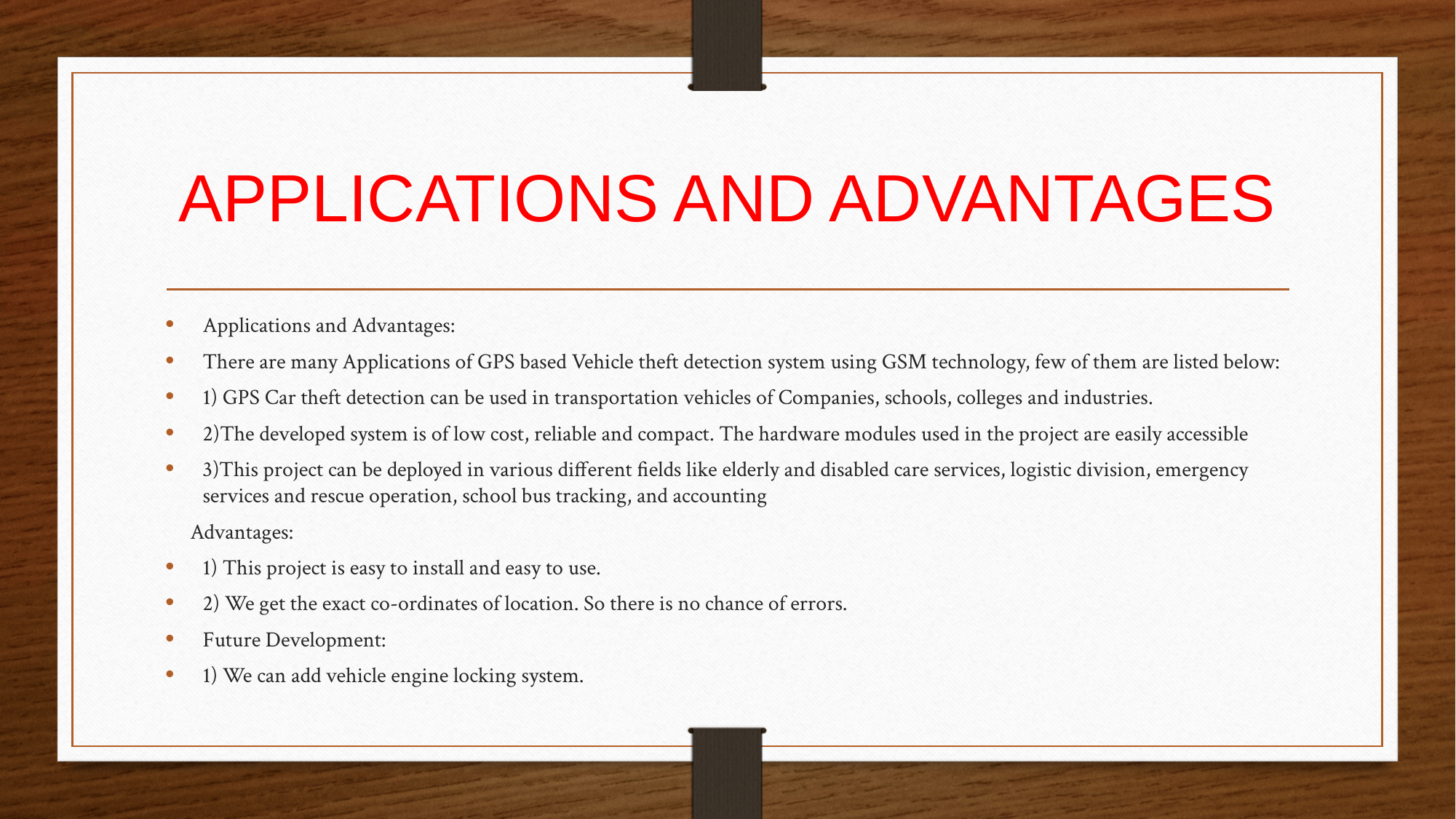

# APPLICATIONS AND ADVANTAGES
Applications and Advantages:
There are many Applications of GPS based Vehicle theft detection system using GSM technology, few of them are listed below:
1) GPS Car theft detection can be used in transportation vehicles of Companies, schools, colleges and industries.
2)The developed system is of low cost, reliable and compact. The hardware modules used in the project are easily accessible
3)This project can be deployed in various different fields like elderly and disabled care services, logistic division, emergency services and rescue operation, school bus tracking, and accounting
     Advantages:
1) This project is easy to install and easy to use.
2) We get the exact co-ordinates of location. So there is no chance of errors.
Future Development:
1) We can add vehicle engine locking system.